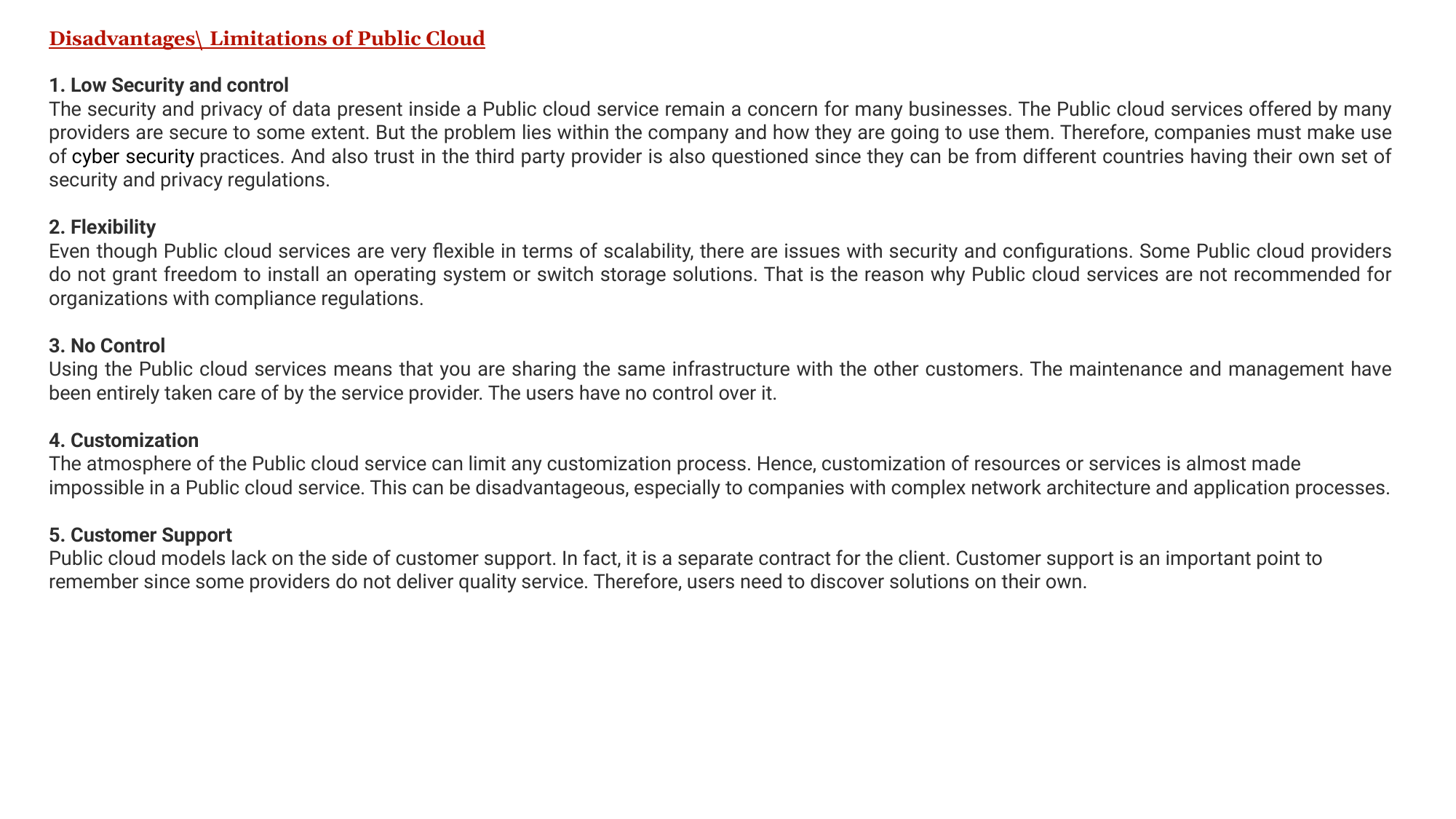

Disadvantages\ Limitations of Public Cloud

1. Low Security and control
The security and privacy of data present inside a Public cloud service remain a concern for many businesses. The Public cloud services offered by many providers are secure to some extent. But the problem lies within the company and how they are going to use them. Therefore, companies must make use of cyber security practices. And also trust in the third party provider is also questioned since they can be from different countries having their own set of security and privacy regulations.

2. Flexibility
Even though Public cloud services are very flexible in terms of scalability, there are issues with security and configurations. Some Public cloud providers do not grant freedom to install an operating system or switch storage solutions. That is the reason why Public cloud services are not recommended for organizations with compliance regulations.

3. No Control
Using the Public cloud services means that you are sharing the same infrastructure with the other customers. The maintenance and management have been entirely taken care of by the service provider. The users have no control over it.

4. Customization
The atmosphere of the Public cloud service can limit any customization process. Hence, customization of resources or services is almost made impossible in a Public cloud service. This can be disadvantageous, especially to companies with complex network architecture and application processes.
5. Customer Support
Public cloud models lack on the side of customer support. In fact, it is a separate contract for the client. Customer support is an important point to remember since some providers do not deliver quality service. Therefore, users need to discover solutions on their own.